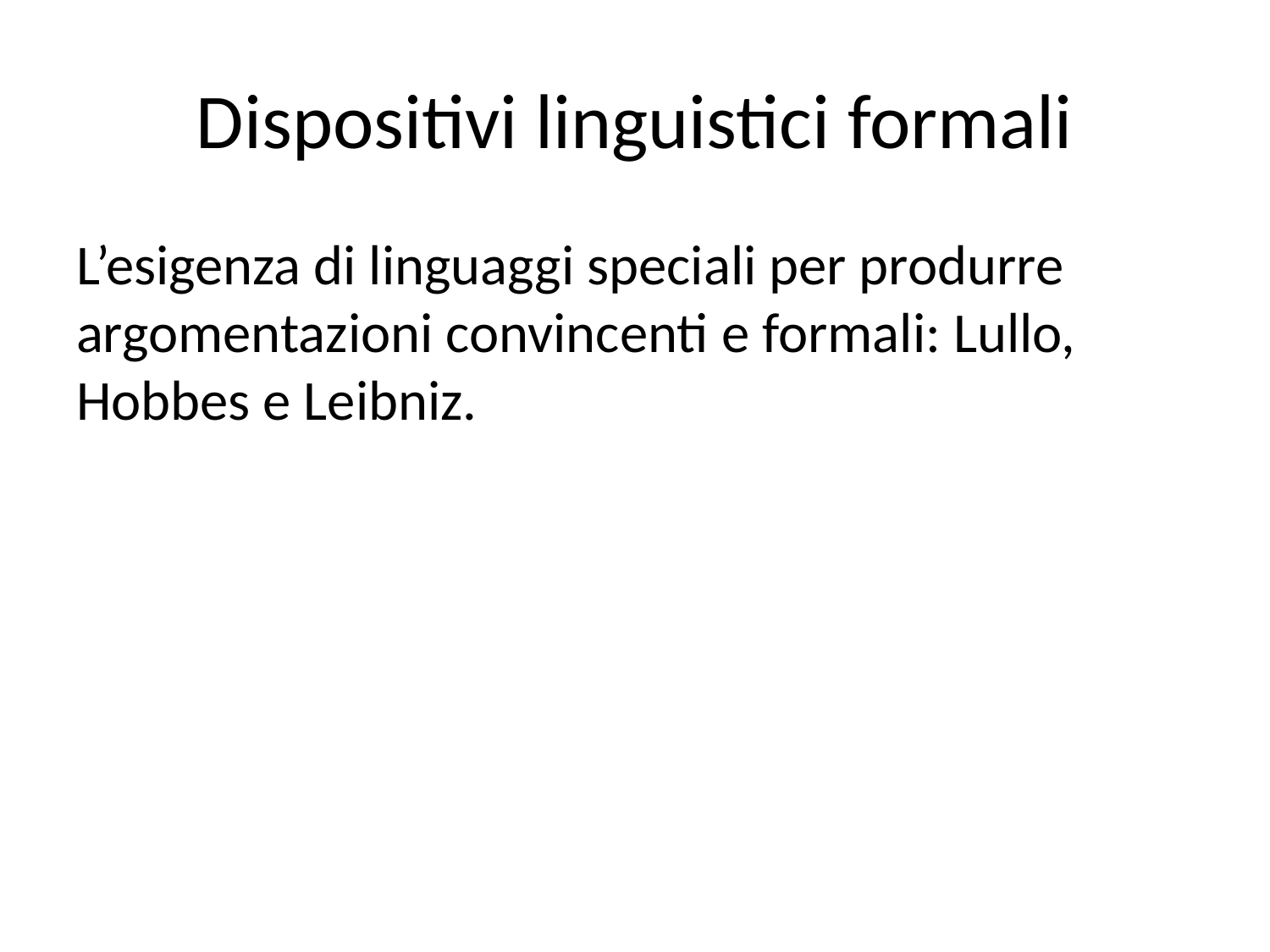

# Dispositivi linguistici formali
L’esigenza di linguaggi speciali per produrre argomentazioni convincenti e formali: Lullo, Hobbes e Leibniz.